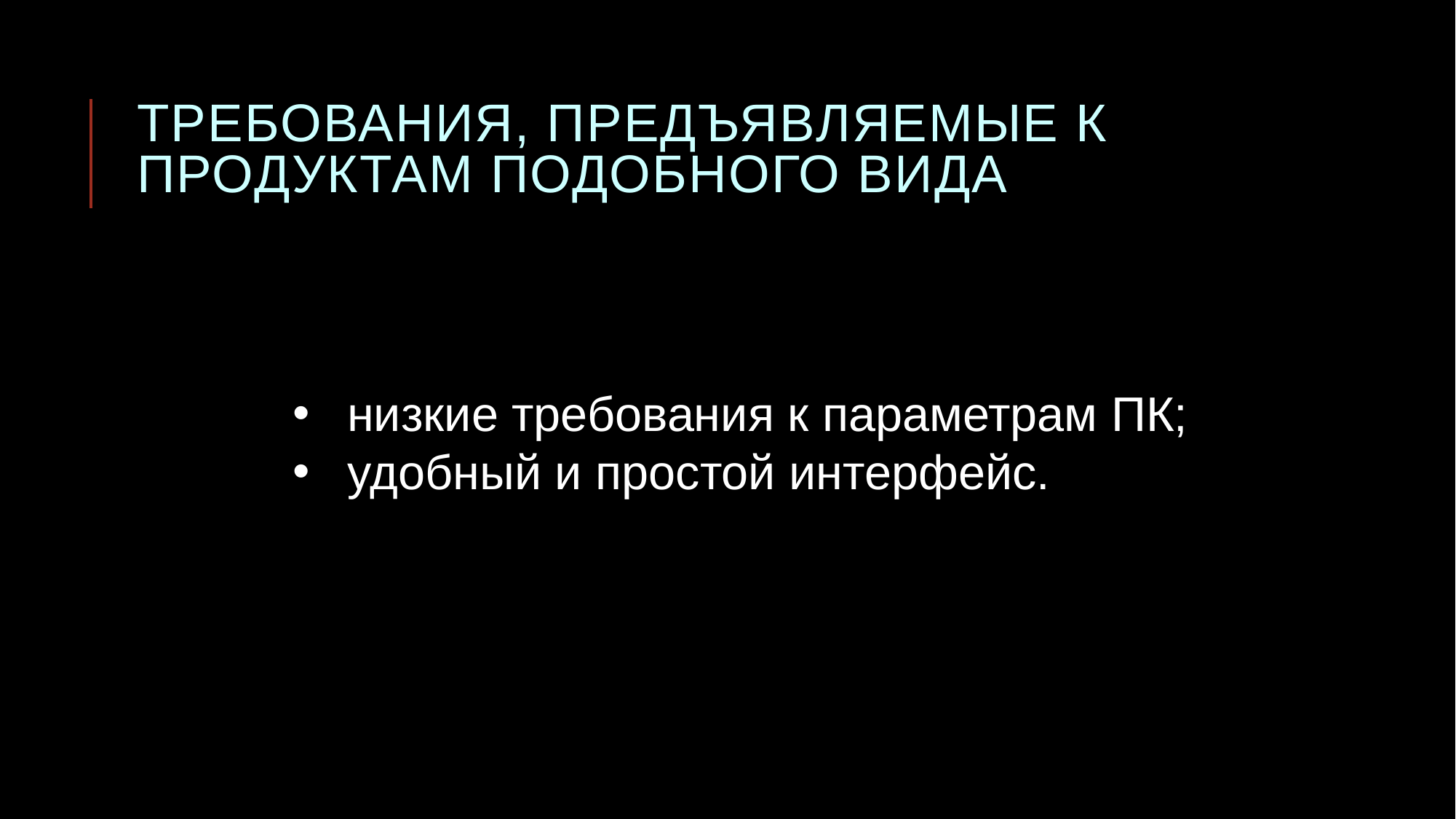

# Требования, предъявляемые к продуктам подобного вида
низкие требования к параметрам ПК;
удобный и простой интерфейс.